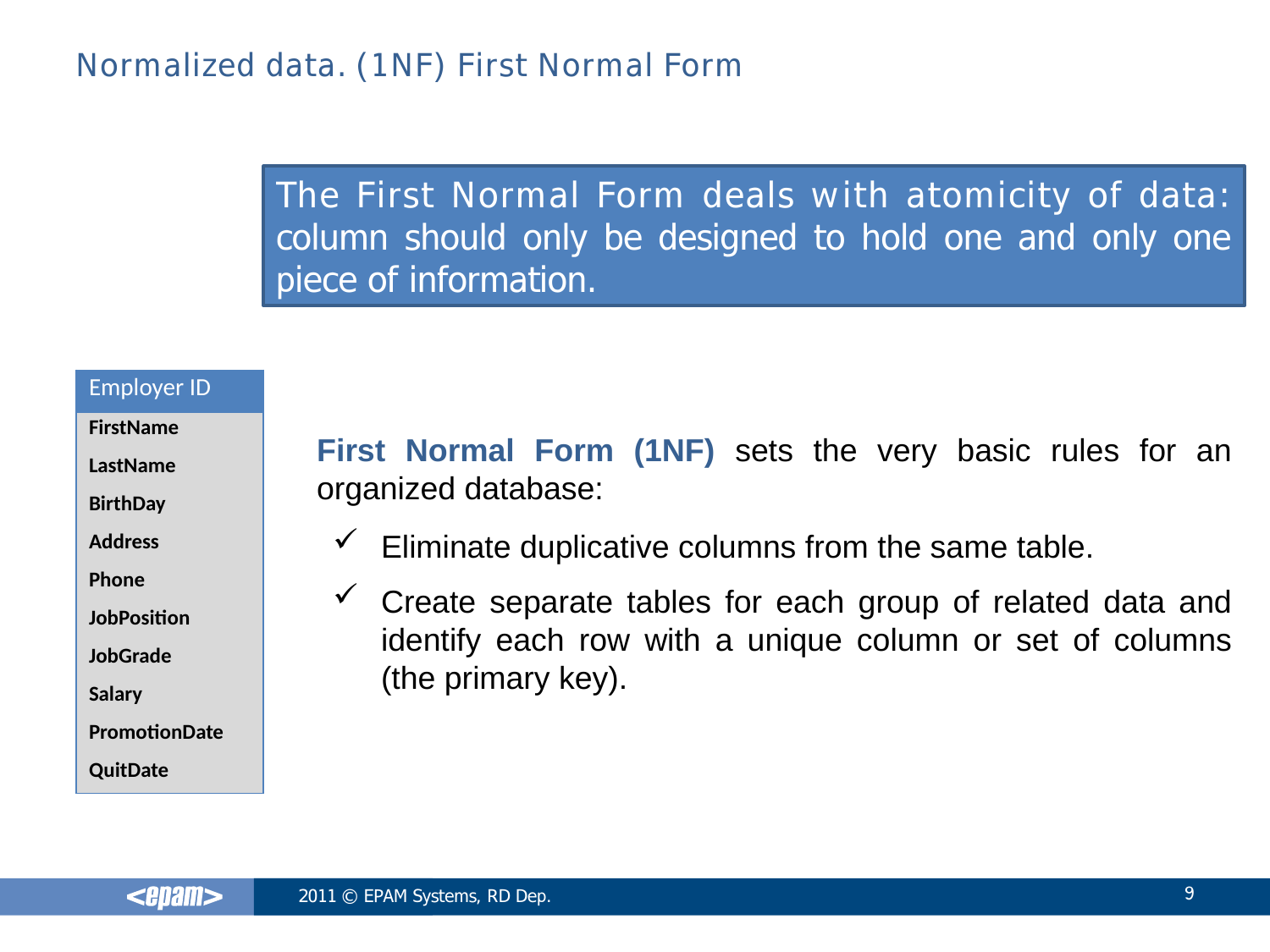

# Normalized data. (1NF) First Normal Form
The First Normal Form deals with atomicity of data: column should only be designed to hold one and only one piece of information.
| Employer ID |
| --- |
| FirstName |
| LastName |
| BirthDay |
| Address |
| Phone |
| JobPosition |
| JobGrade |
| Salary |
| PromotionDate |
| QuitDate |
First Normal Form (1NF) sets the very basic rules for an organized database:

Eliminate duplicative columns from the same table.

Create separate tables for each group of related data and identify each row with a unique column or set of columns (the primary key).
9
2011 © EPAM Systems, RD Dep.